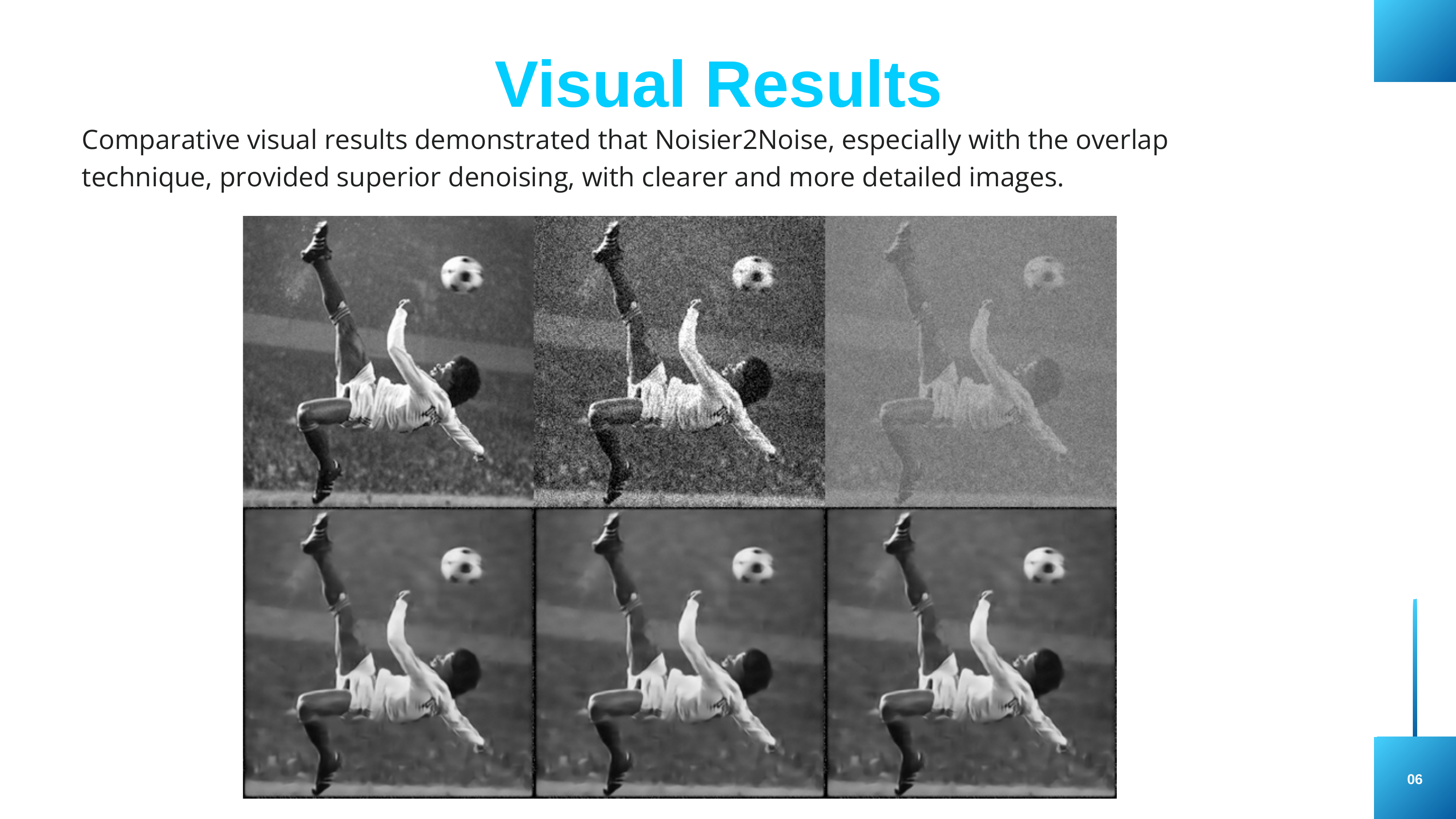

Visual Results
Comparative visual results demonstrated that Noisier2Noise, especially with the overlap technique, provided superior denoising, with clearer and more detailed images.

06